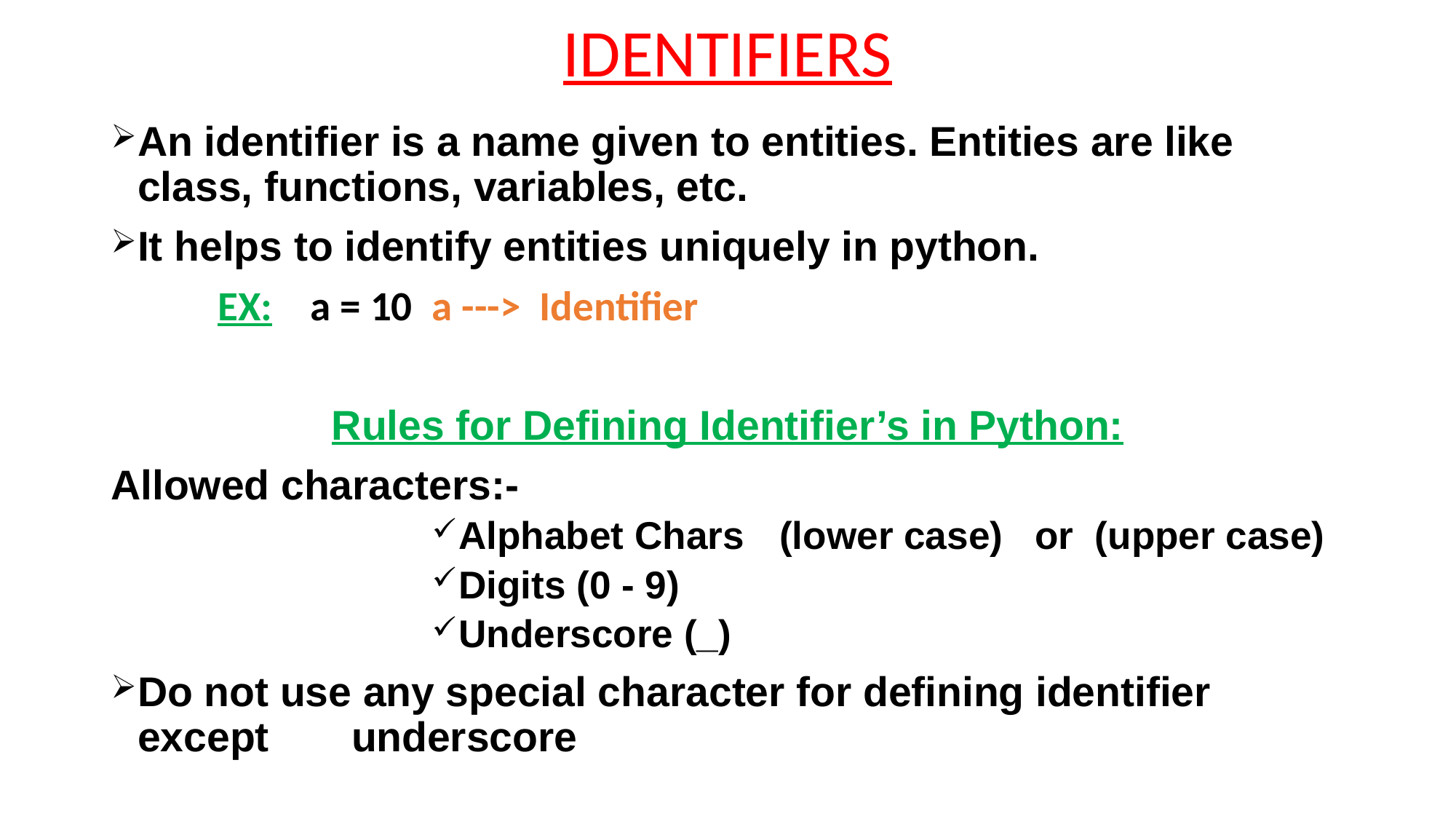

# IDENTIFIERS
An identifier is a name given to entities. Entities are like class, functions, variables, etc.
It helps to identify entities uniquely in python.
	EX:    a = 10		a --->  Identifier

Rules for Defining Identifier’s in Python:
Allowed characters:-
Alphabet Chars	(lower case)   or  (upper case)
Digits (0 - 9)
Underscore (_)
Do not use any special character for defining identifier except 	underscore